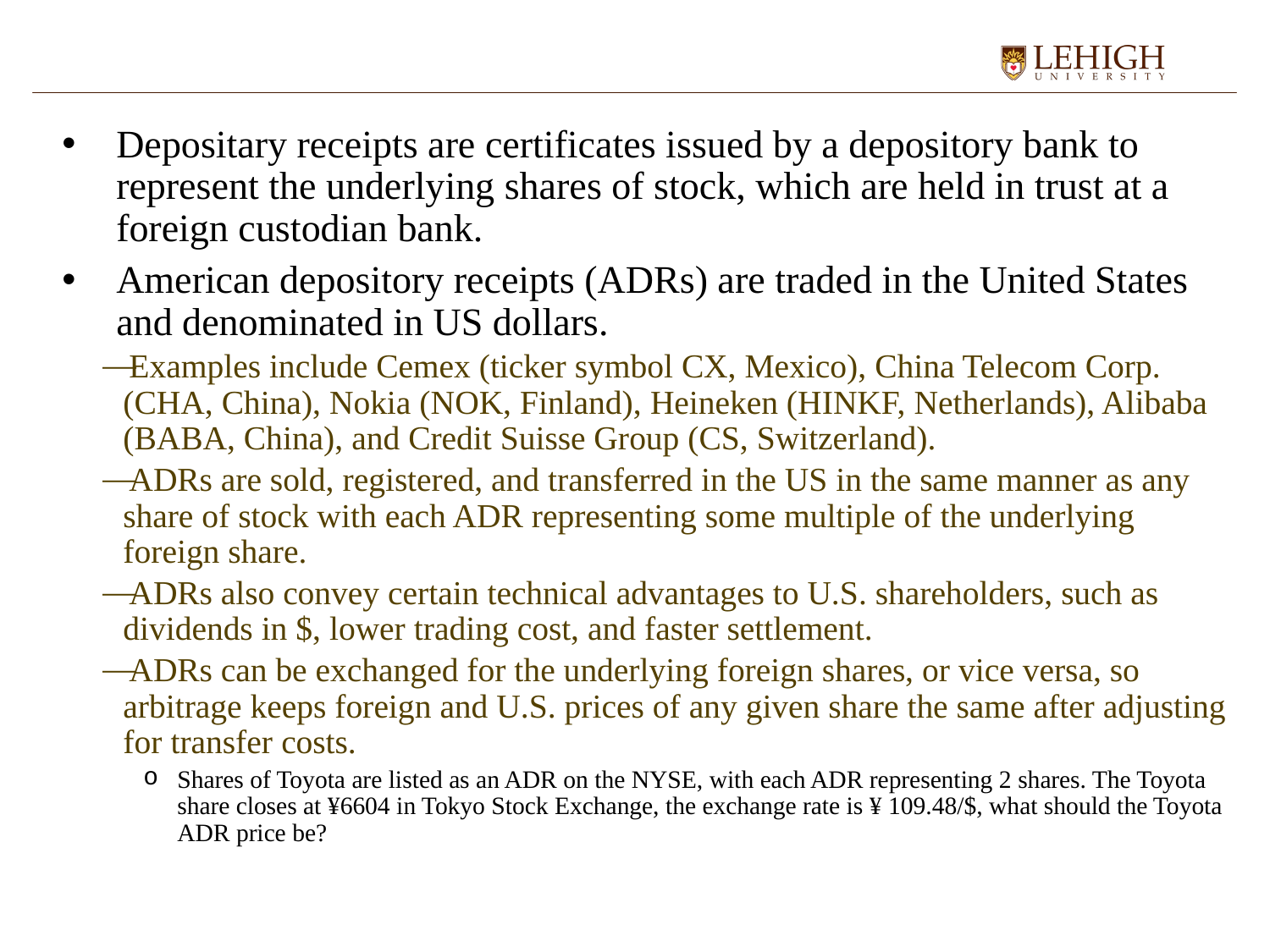

Depositary receipts are certificates issued by a depository bank to represent the underlying shares of stock, which are held in trust at a foreign custodian bank.
American depository receipts (ADRs) are traded in the United States and denominated in US dollars.
Examples include Cemex (ticker symbol CX, Mexico), China Telecom Corp. (CHA, China), Nokia (NOK, Finland), Heineken (HINKF, Netherlands), Alibaba (BABA, China), and Credit Suisse Group (CS, Switzerland).
ADRs are sold, registered, and transferred in the US in the same manner as any share of stock with each ADR representing some multiple of the underlying foreign share.
ADRs also convey certain technical advantages to U.S. shareholders, such as dividends in $, lower trading cost, and faster settlement.
ADRs can be exchanged for the underlying foreign shares, or vice versa, so arbitrage keeps foreign and U.S. prices of any given share the same after adjusting for transfer costs.
Shares of Toyota are listed as an ADR on the NYSE, with each ADR representing 2 shares. The Toyota share closes at ¥6604 in Tokyo Stock Exchange, the exchange rate is ¥ 109.48/$, what should the Toyota ADR price be?